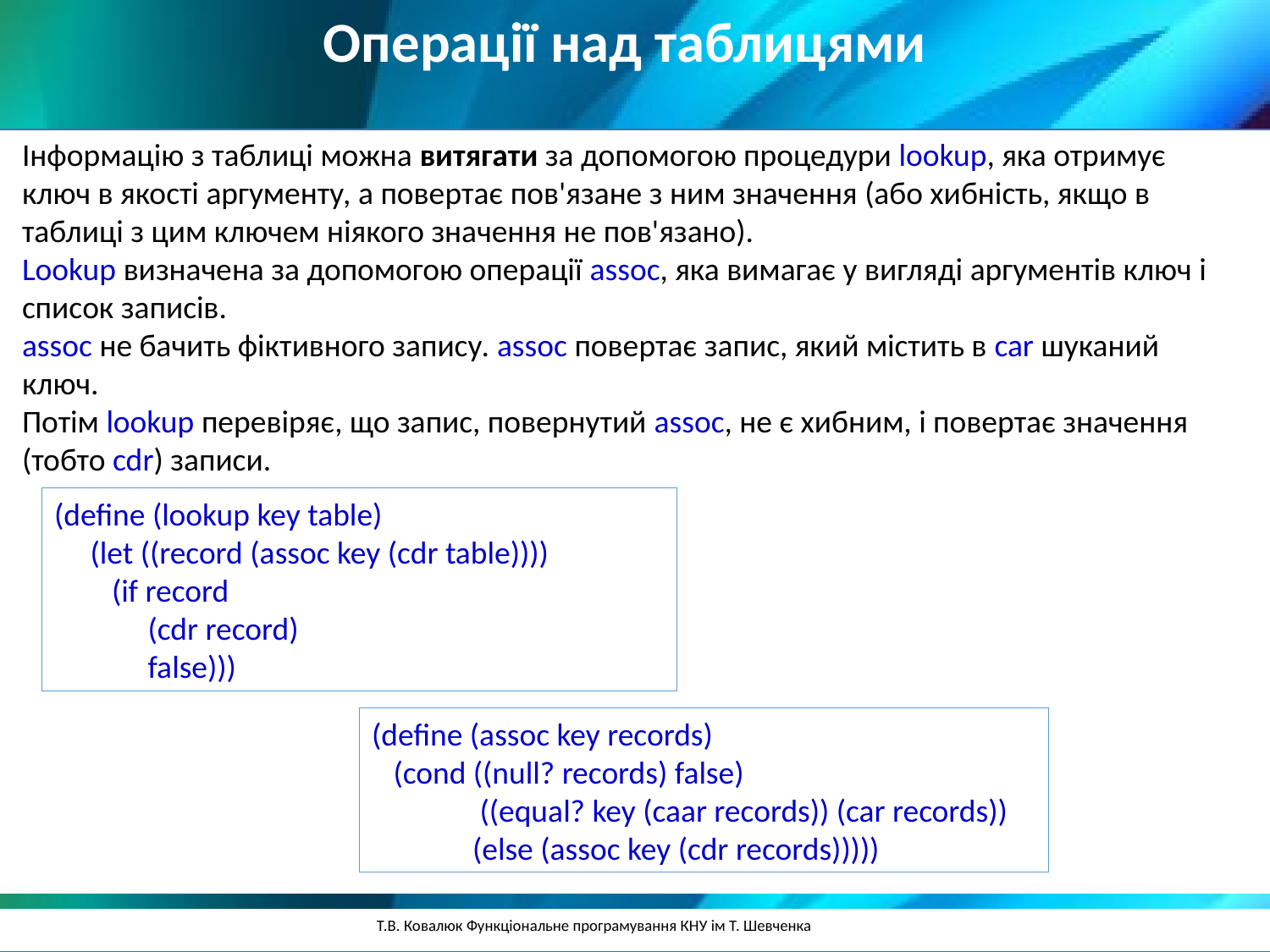

Операції над таблицями
Інформацію з таблиці можна витягати за допомогою процедури lookup, яка отримує ключ в якості аргументу, а повертає пов'язане з ним значення (або хибність, якщо в таблиці з цим ключем ніякого значення не пов'язано).
Lookup визначена за допомогою операції assoc, яка вимагає у вигляді аргументів ключ і список записів.
assoc не бачить фіктивного запису. assoc повертає запис, який містить в car шуканий ключ.
Потім lookup перевіряє, що запис, повернутий assoc, не є хибним, і повертає значення (тобто cdr) записи.
(define (lookup key table)
     (let ((record (assoc key (cdr table))))
        (if record
             (cdr record)
             false)))
(define (assoc key records)
   (cond ((null? records) false)
               ((equal? key (caar records)) (car records))
              (else (assoc key (cdr records)))))